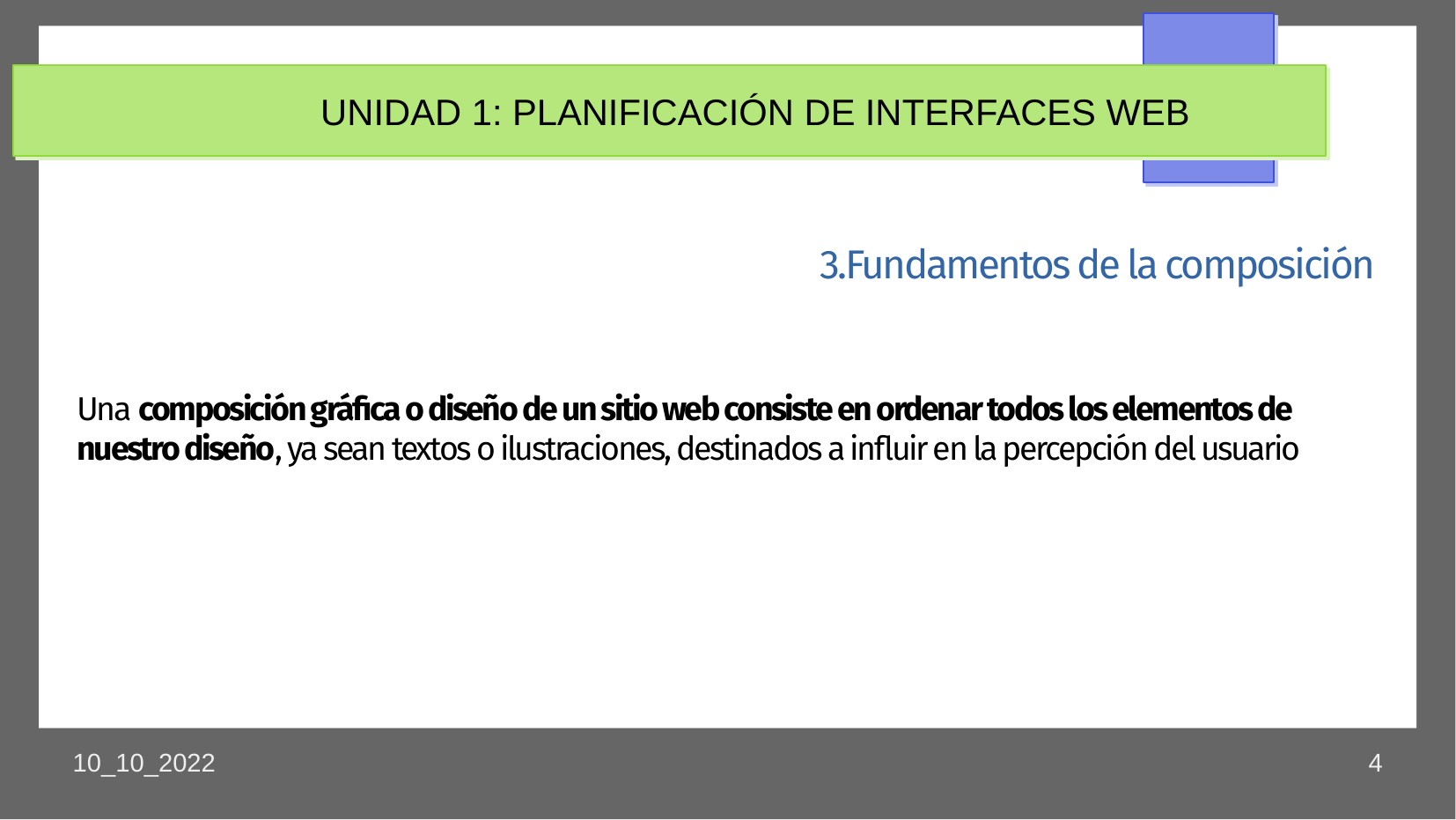

UNIDAD 1: PLANIFICACIÓN DE INTERFACES WEB
3.Fundamentos de la composición

Una composición gráfica o diseño de un sitio web consiste en ordenar todos los elementos de nuestro diseño, ya sean textos o ilustraciones, destinados a influir en la percepción del usuario

10_10_2022
4